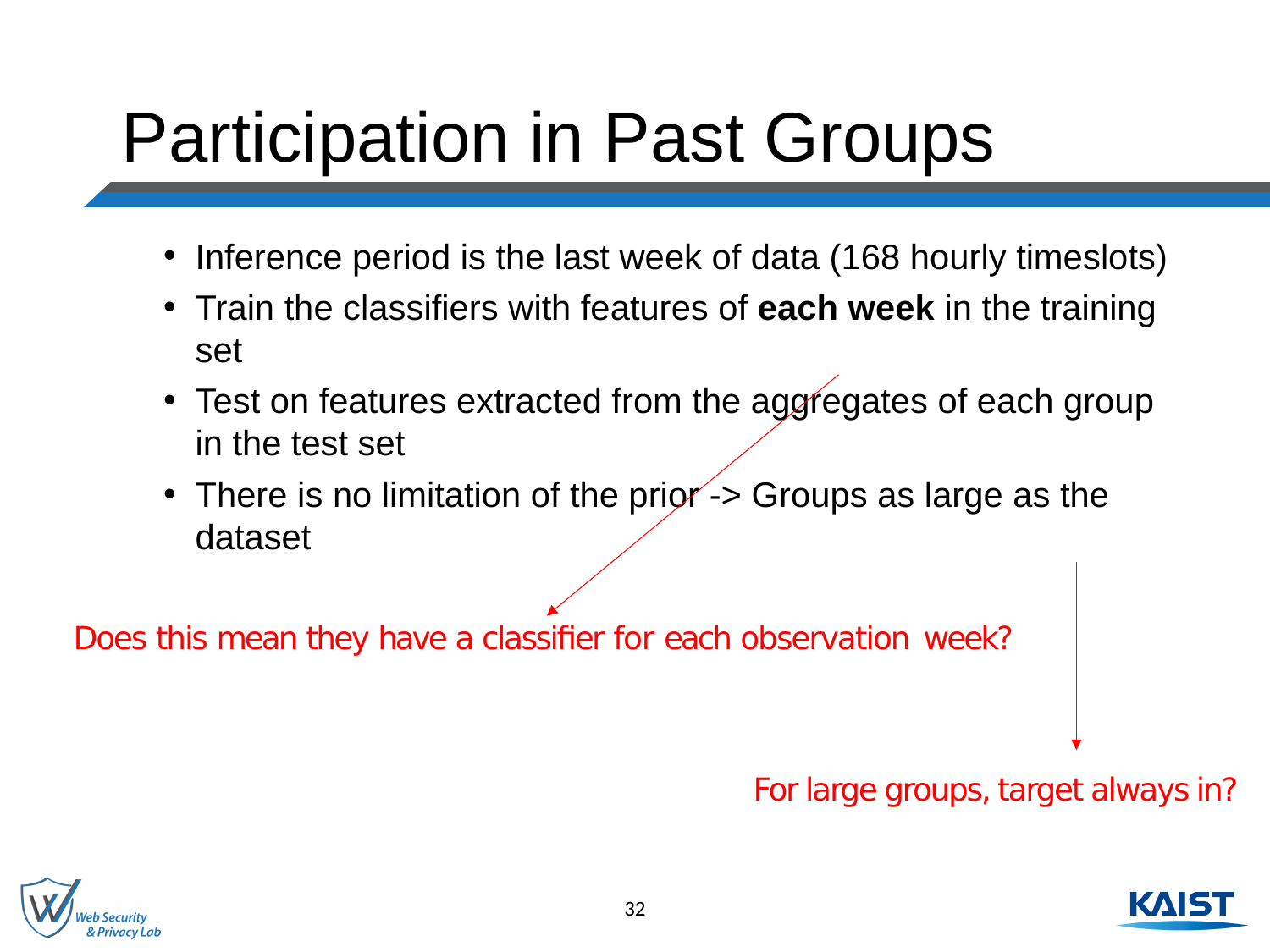

# Participation in Past Groups
Inference period is the last week of data (168 hourly timeslots)
Train the classifiers with features of each week in the training set
Test on features extracted from the aggregates of each group in the test set
There is no limitation of the prior -> Groups as large as the dataset
Does this mean they have a classifier for each observation week?
For large groups, target always in?
32